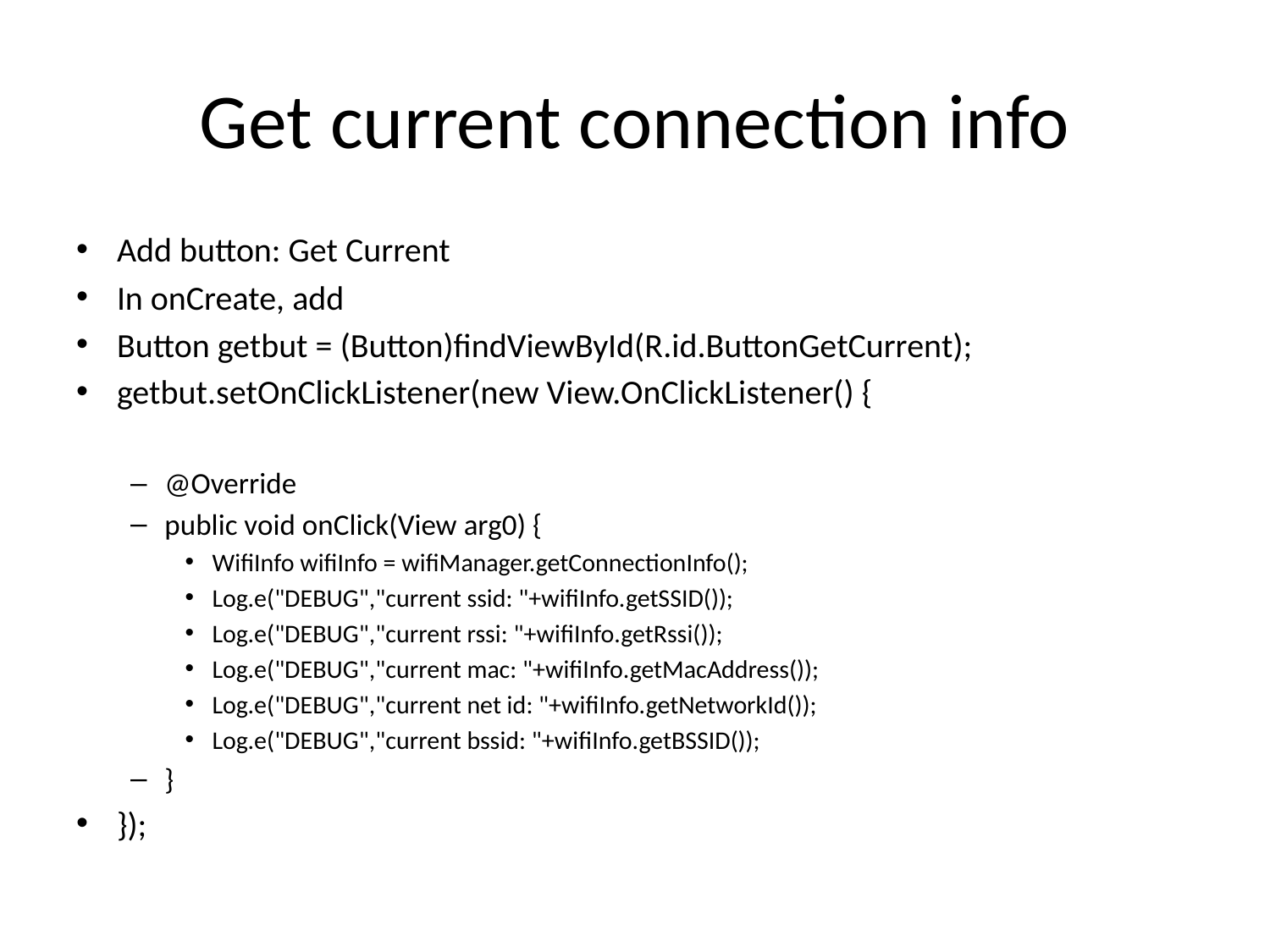

# Get current connection info
Add button: Get Current
In onCreate, add
Button getbut = (Button)findViewById(R.id.ButtonGetCurrent);
getbut.setOnClickListener(new View.OnClickListener() {

@Override
public void onClick(View arg0) {
WifiInfo wifiInfo = wifiManager.getConnectionInfo();
Log.e("DEBUG","current ssid: "+wifiInfo.getSSID());
Log.e("DEBUG","current rssi: "+wifiInfo.getRssi());
Log.e("DEBUG","current mac: "+wifiInfo.getMacAddress());
Log.e("DEBUG","current net id: "+wifiInfo.getNetworkId());
Log.e("DEBUG","current bssid: "+wifiInfo.getBSSID());
}
});